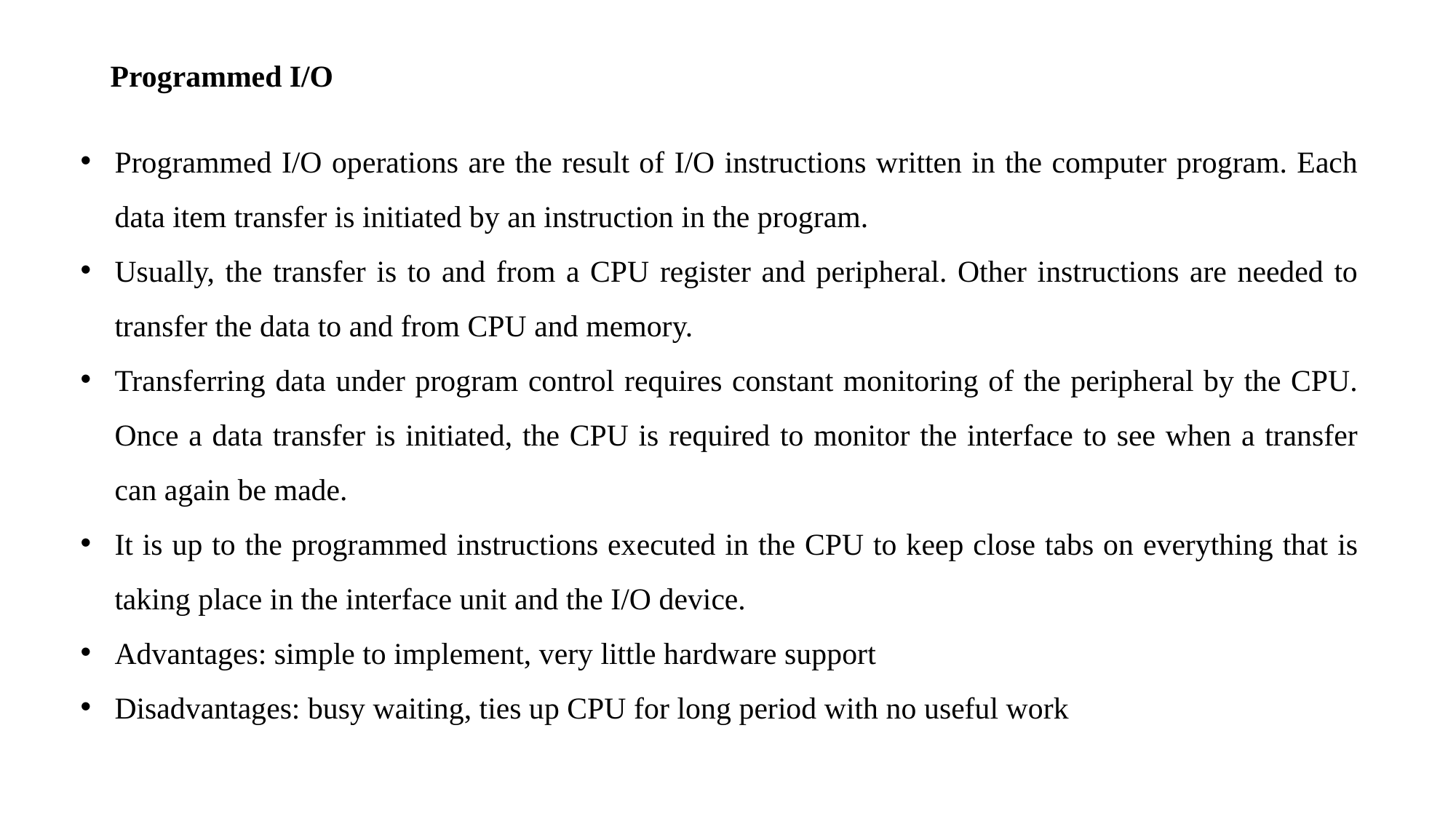

Programmed I/O
Programmed I/O operations are the result of I/O instructions written in the computer program. Each data item transfer is initiated by an instruction in the program.
Usually, the transfer is to and from a CPU register and peripheral. Other instructions are needed to transfer the data to and from CPU and memory.
Transferring data under program control requires constant monitoring of the peripheral by the CPU. Once a data transfer is initiated, the CPU is required to monitor the interface to see when a transfer can again be made.
It is up to the programmed instructions executed in the CPU to keep close tabs on everything that is taking place in the interface unit and the I/O device.
Advantages: simple to implement, very little hardware support
Disadvantages: busy waiting, ties up CPU for long period with no useful work